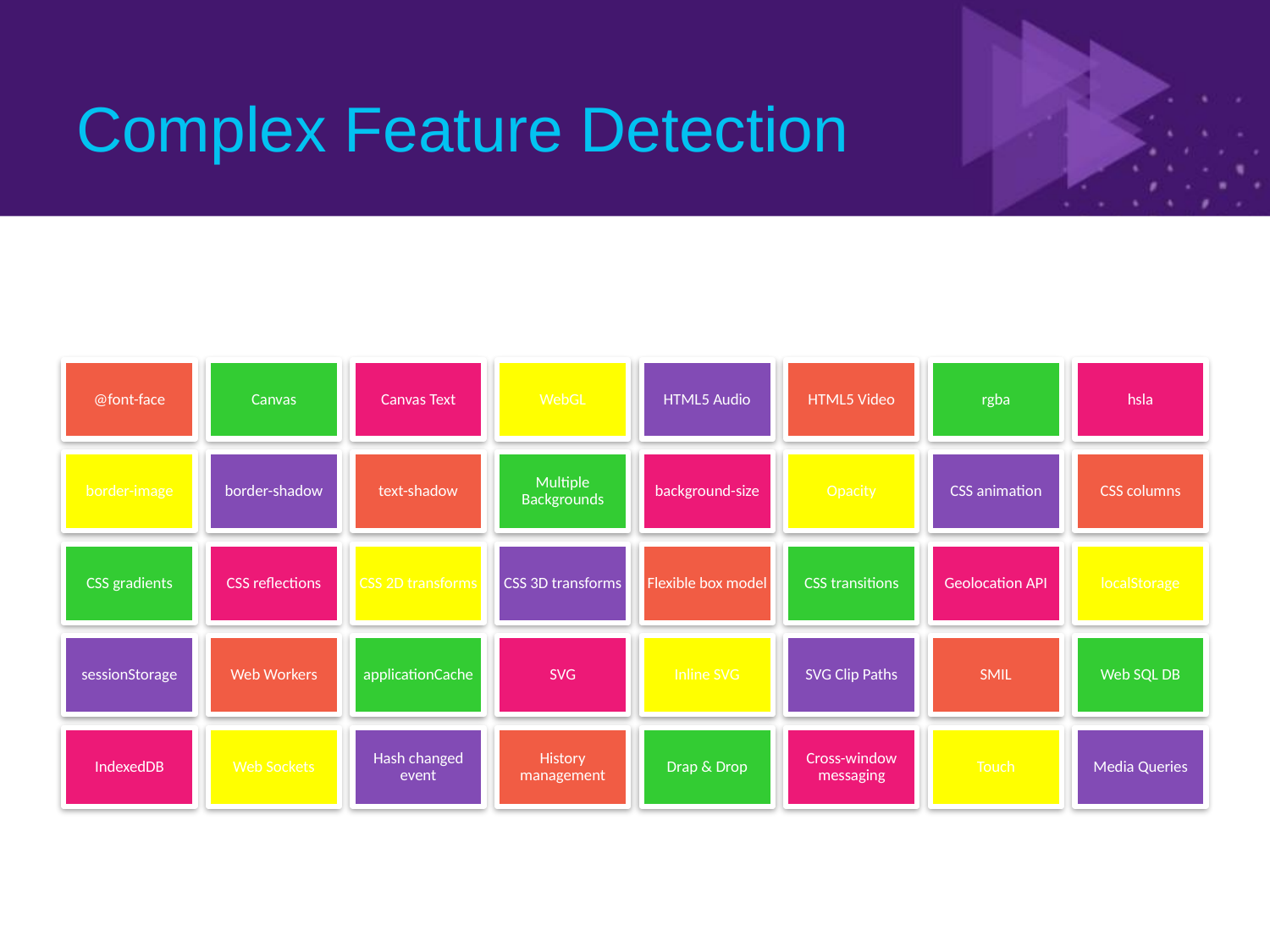

# Complex Feature Detection
@font-face
Canvas
Canvas Text
WebGL
HTML5 Audio
HTML5 Video
rgba
hsla
border-image
border-shadow
text-shadow
Multiple Backgrounds
background-size
Opacity
CSS animation
CSS columns
CSS gradients
CSS reflections
CSS 2D transforms
CSS 3D transforms
Flexible box model
CSS transitions
Geolocation API
localStorage
sessionStorage
Web Workers
applicationCache
SVG
Inline SVG
SVG Clip Paths
SMIL
Web SQL DB
IndexedDB
Web Sockets
Hash changed event
History management
Drap & Drop
Cross-window messaging
Touch
Media Queries